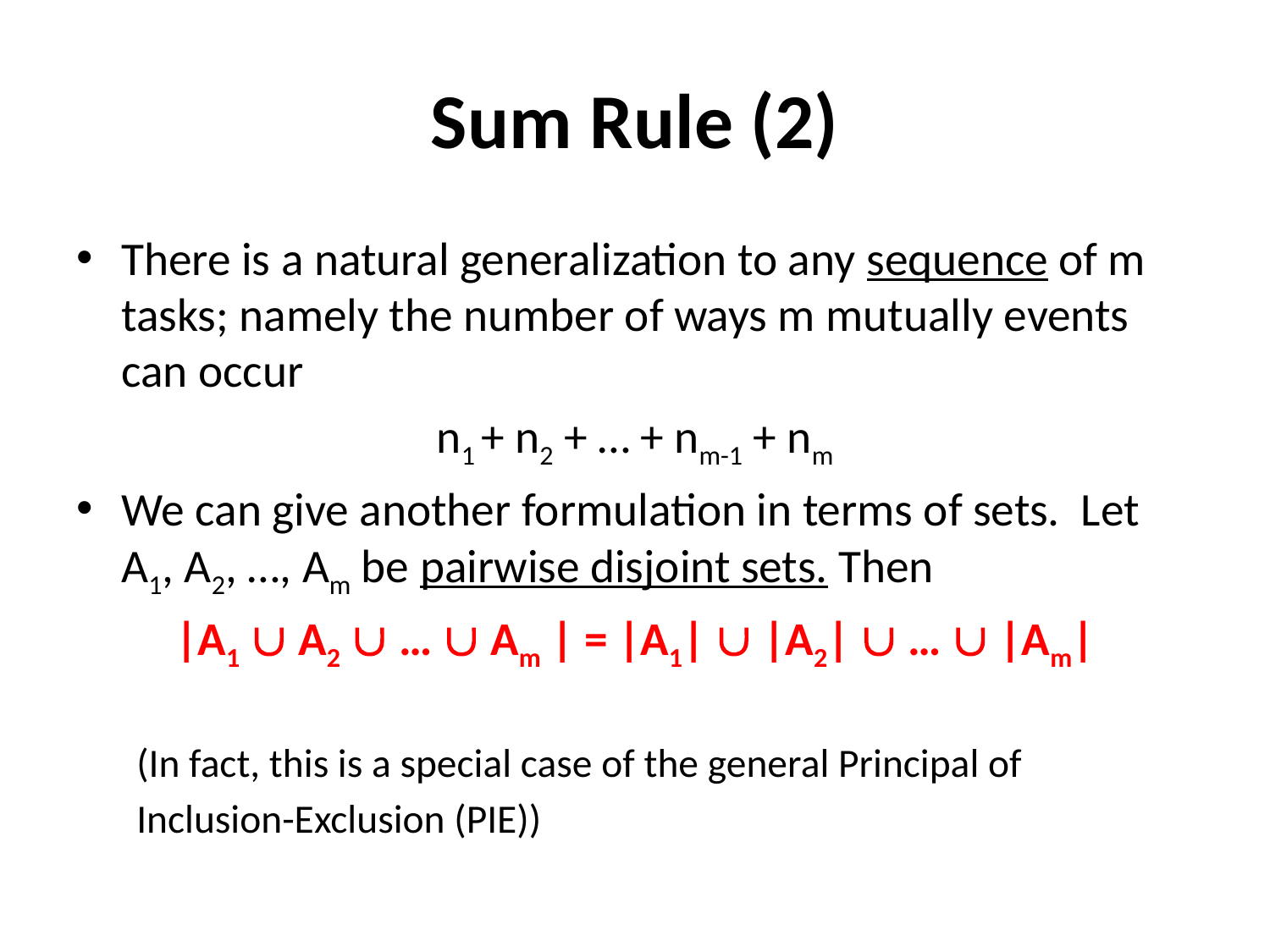

# Sum Rule (2)
There is a natural generalization to any sequence of m tasks; namely the number of ways m mutually events can occur
n1 + n2 + … + nm-1 + nm
We can give another formulation in terms of sets.  Let A1, A2, …, Am be pairwise disjoint sets. Then
|A1 ∪ A2 ∪ … ∪ Am | = |A1| ∪ |A2| ∪ … ∪ |Am|

(In fact, this is a special case of the general Principal of
Inclusion-Exclusion (PIE))